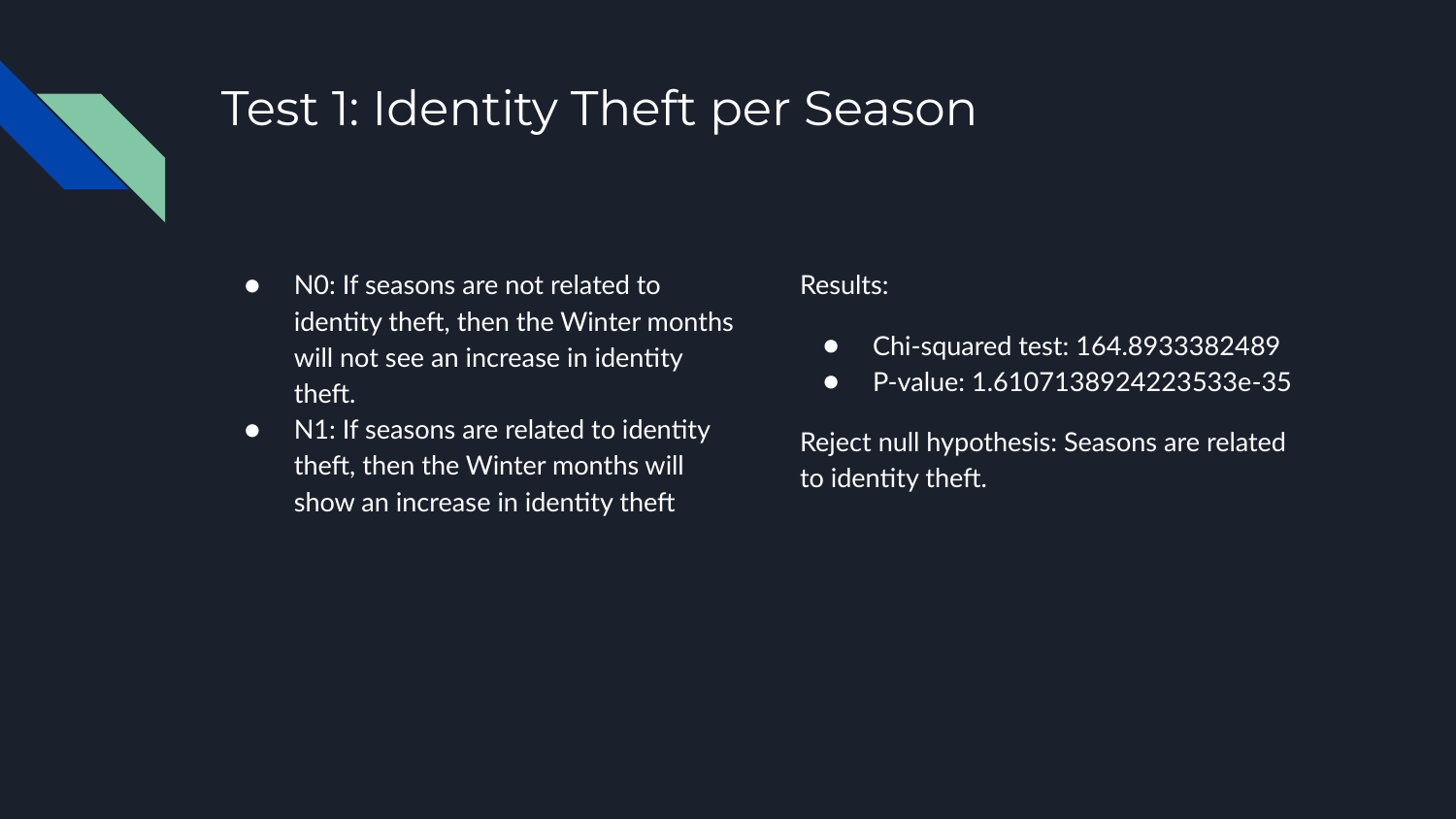

# Test 1: Identity Theft per Season
N0: If seasons are not related to identity theft, then the Winter months will not see an increase in identity theft.
N1: If seasons are related to identity theft, then the Winter months will show an increase in identity theft
Results:
Chi-squared test: 164.8933382489
P-value: 1.6107138924223533e-35
Reject null hypothesis: Seasons are related to identity theft.